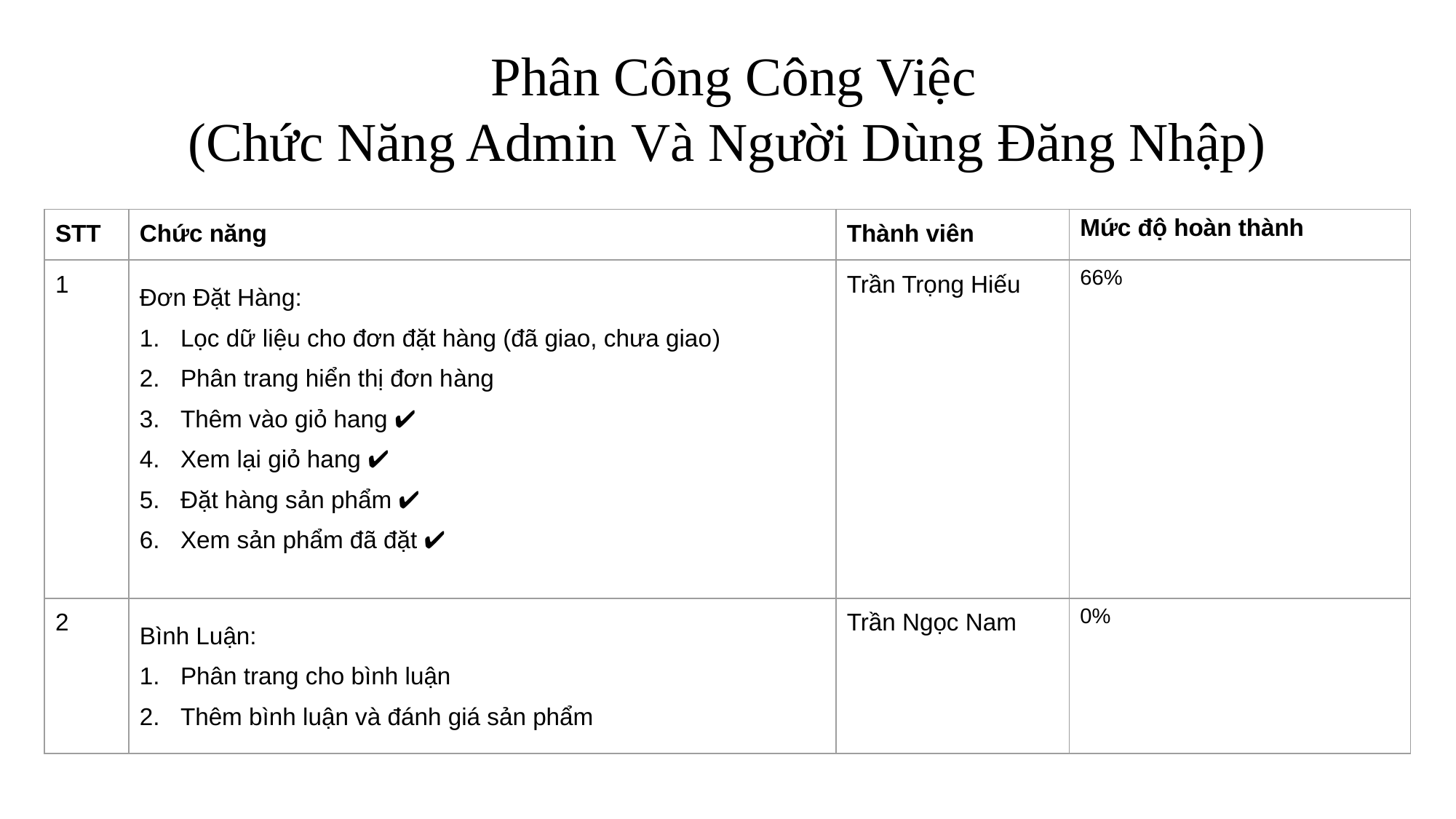

Phân Công Công Việc
(Chức Năng Admin Và Người Dùng Đăng Nhập)
| STT | Chức năng | Thành viên | Mức độ hoàn thành |
| --- | --- | --- | --- |
| 1 | Đơn Đặt Hàng: Lọc dữ liệu cho đơn đặt hàng (đã giao, chưa giao) Phân trang hiển thị đơn hàng Thêm vào giỏ hang ✔️ Xem lại giỏ hang ✔️ Đặt hàng sản phẩm ✔️ Xem sản phẩm đã đặt ✔️ | Trần Trọng Hiếu | 66% |
| 2 | Bình Luận: Phân trang cho bình luận Thêm bình luận và đánh giá sản phẩm | Trần Ngọc Nam | 0% |